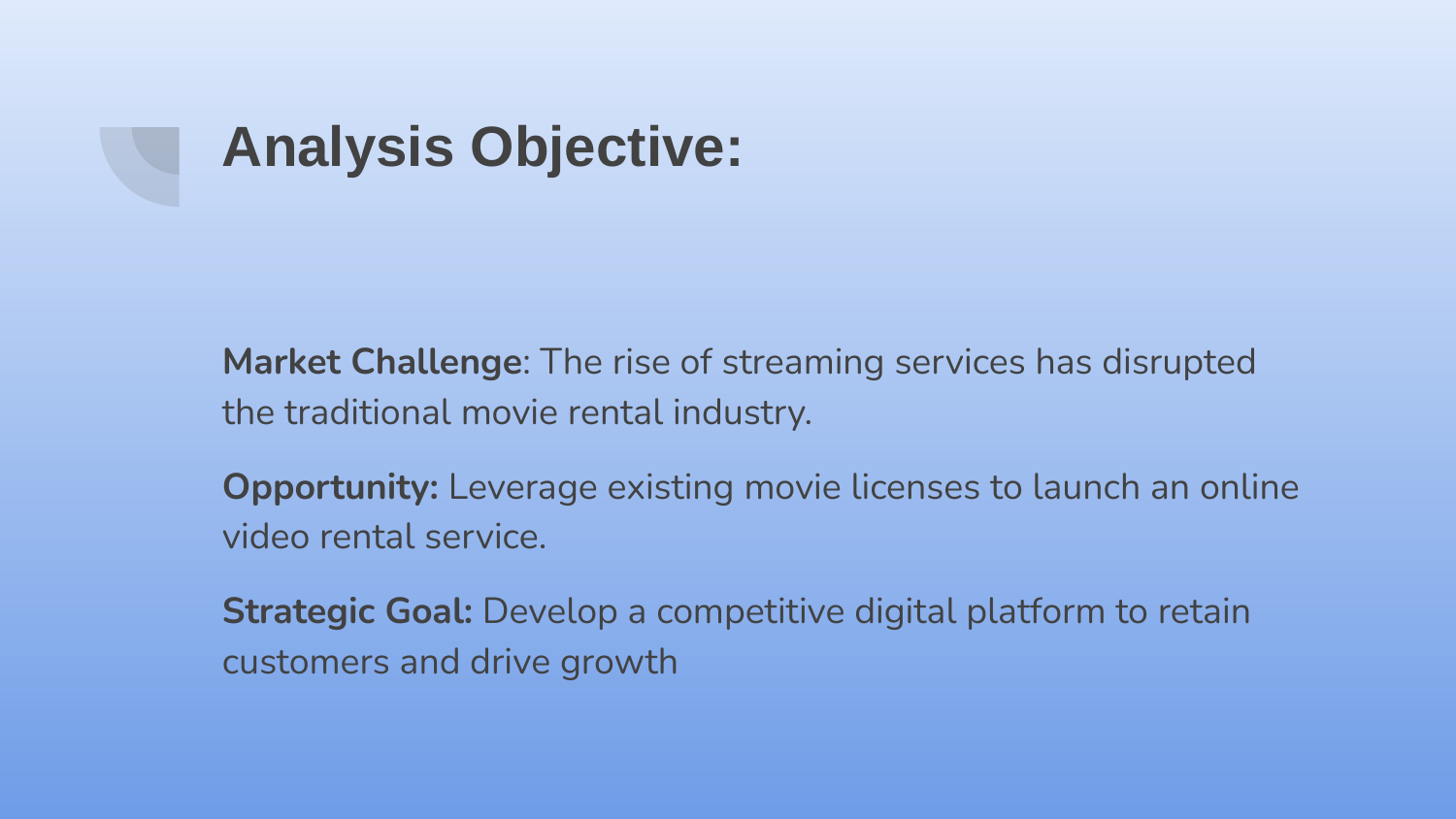

# Analysis Objective:
Market Challenge: The rise of streaming services has disrupted the traditional movie rental industry.
Opportunity: Leverage existing movie licenses to launch an online video rental service.
Strategic Goal: Develop a competitive digital platform to retain customers and drive growth